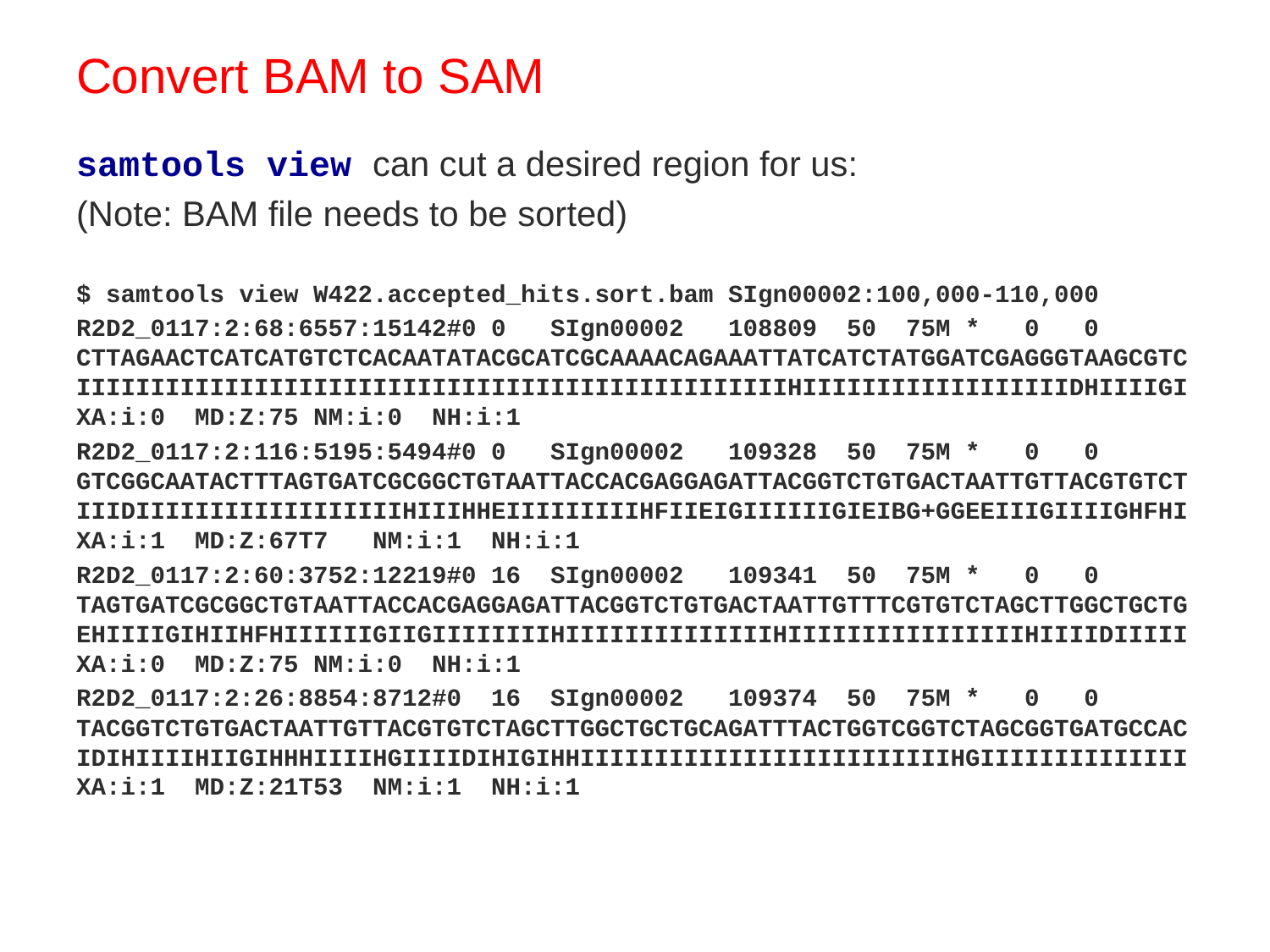

# Convert BAM to SAM
samtools view can cut a desired region for us:
(Note: BAM file needs to be sorted)

$ samtools view W422.accepted_hits.sort.bam SIgn00002:100,000-110,000
R2D2_0117:2:68:6557:15142#0 0   SIgn00002   108809  50  75M *   0   0   CTTAGAACTCATCATGTCTCACAATATACGCATCGCAAAACAGAAATTATCATCTATGGATCGAGGGTAAGCGTC IIIIIIIIIIIIIIIIIIIIIIIIIIIIIIIIIIIIIIIIIIIIIIIIHIIIIIIIIIIIIIIIIIIDHIIIIGI XA:i:0  MD:Z:75 NM:i:0  NH:i:1
R2D2_0117:2:116:5195:5494#0 0   SIgn00002   109328  50  75M *   0   0   GTCGGCAATACTTTAGTGATCGCGGCTGTAATTACCACGAGGAGATTACGGTCTGTGACTAATTGTTACGTGTCT IIIDIIIIIIIIIIIIIIIIIIHIIIHHEIIIIIIIIIHFIIEIGIIIIIIGIEIBG+GGEEIIIGIIIIGHFHI XA:i:1  MD:Z:67T7   NM:i:1  NH:i:1
R2D2_0117:2:60:3752:12219#0 16  SIgn00002   109341  50  75M *   0   0   TAGTGATCGCGGCTGTAATTACCACGAGGAGATTACGGTCTGTGACTAATTGTTTCGTGTCTAGCTTGGCTGCTG EHIIIIGIHIIHFHIIIIIIGIIGIIIIIIIIHIIIIIIIIIIIIIIHIIIIIIIIIIIIIIIIHIIIIDIIIII XA:i:0  MD:Z:75 NM:i:0  NH:i:1
R2D2_0117:2:26:8854:8712#0  16  SIgn00002   109374  50  75M *   0   0   TACGGTCTGTGACTAATTGTTACGTGTCTAGCTTGGCTGCTGCAGATTTACTGGTCGGTCTAGCGGTGATGCCAC IDIHIIIIHIIGIHHHIIIIHGIIIIDIHIGIHHIIIIIIIIIIIIIIIIIIIIIIIIIHGIIIIIIIIIIIIII XA:i:1  MD:Z:21T53  NM:i:1  NH:i:1